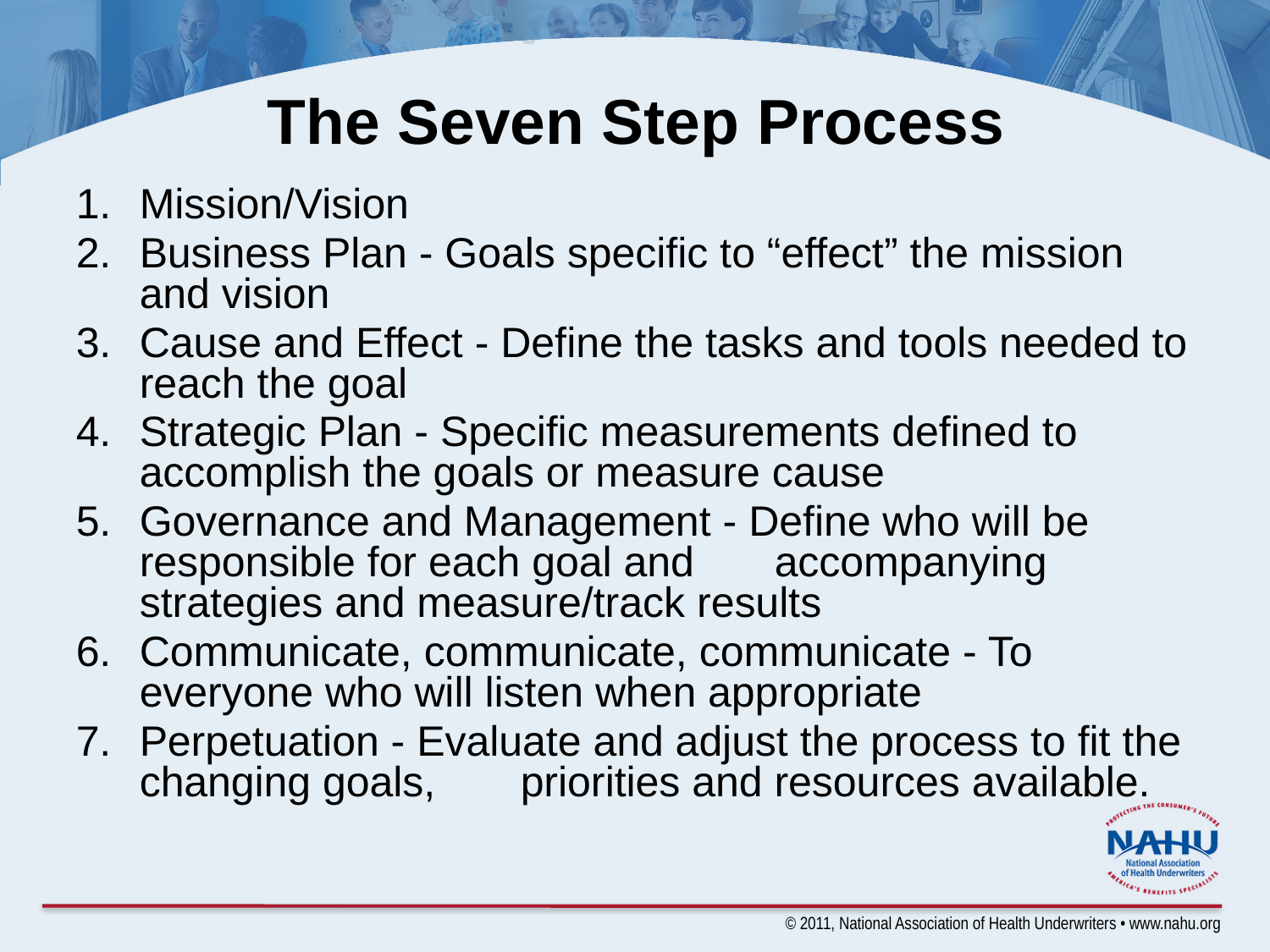

# The Seven Step Process
Mission/Vision
Business Plan - Goals specific to “effect” the mission and vision
Cause and Effect - Define the tasks and tools needed to reach the goal
Strategic Plan - Specific measurements defined to accomplish the goals or measure cause
Governance and Management - Define who will be responsible for each goal and 	accompanying strategies and measure/track results
Communicate, communicate, communicate - To everyone who will listen when appropriate
Perpetuation - Evaluate and adjust the process to fit the changing goals, 	priorities and resources available.